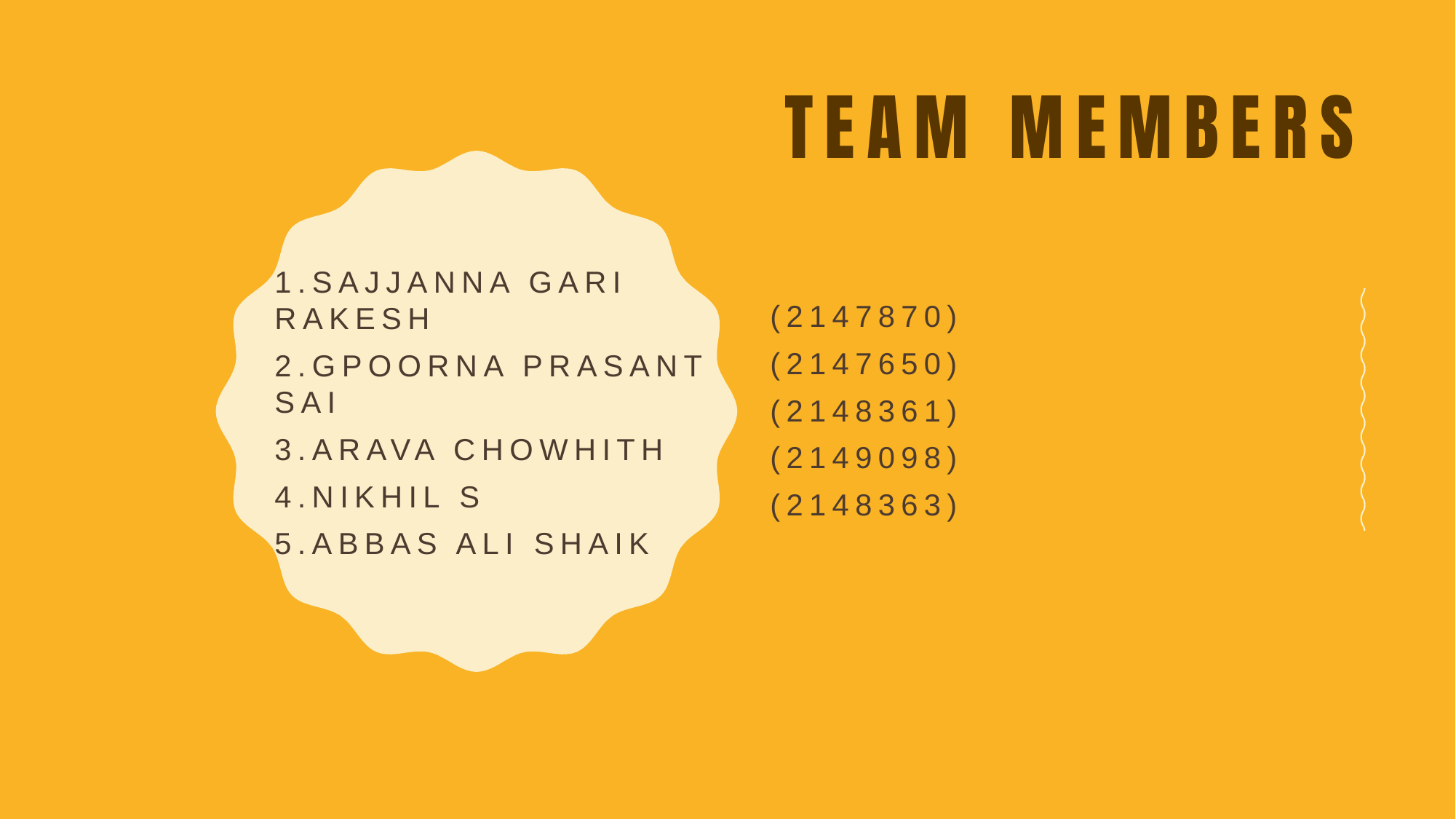

# Team Members

1.Sajjanna Gari Rakesh
2.Gpoorna Prasant Sai
3.Arava Chowhith
4.Nikhil s
5.Abbas Ali Shaik

(2147870)
(2147650)
(2148361)
(2149098)
(2148363)